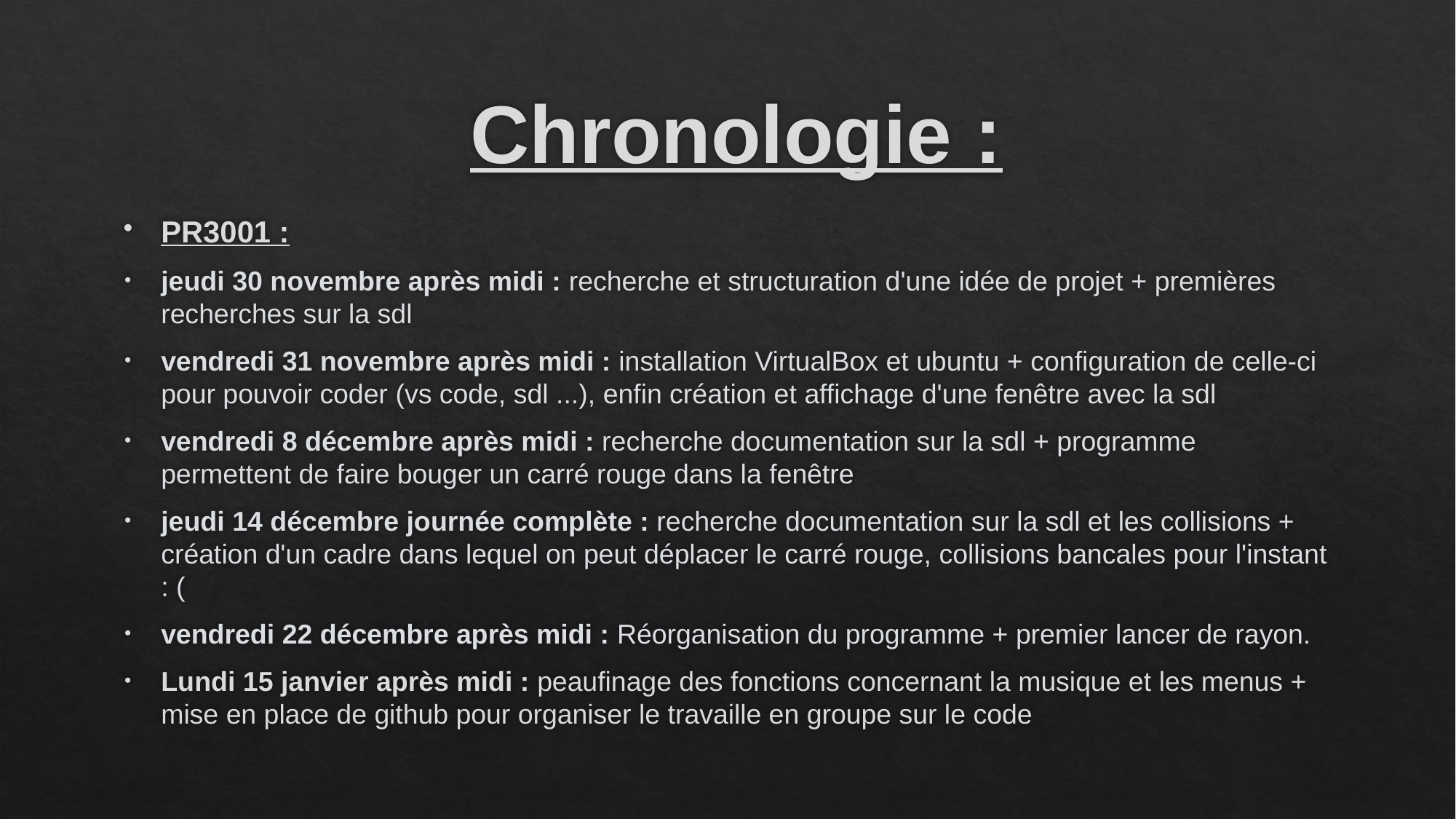

# Chronologie :
PR3001 :
jeudi 30 novembre après midi : recherche et structuration d'une idée de projet + premières recherches sur la sdl
vendredi 31 novembre après midi : installation VirtualBox et ubuntu + configuration de celle-ci pour pouvoir coder (vs code, sdl ...), enfin création et affichage d'une fenêtre avec la sdl
vendredi 8 décembre après midi : recherche documentation sur la sdl + programme permettent de faire bouger un carré rouge dans la fenêtre
jeudi 14 décembre journée complète : recherche documentation sur la sdl et les collisions + création d'un cadre dans lequel on peut déplacer le carré rouge, collisions bancales pour l'instant : (
vendredi 22 décembre après midi : Réorganisation du programme + premier lancer de rayon.
Lundi 15 janvier après midi : peaufinage des fonctions concernant la musique et les menus + mise en place de github pour organiser le travaille en groupe sur le code